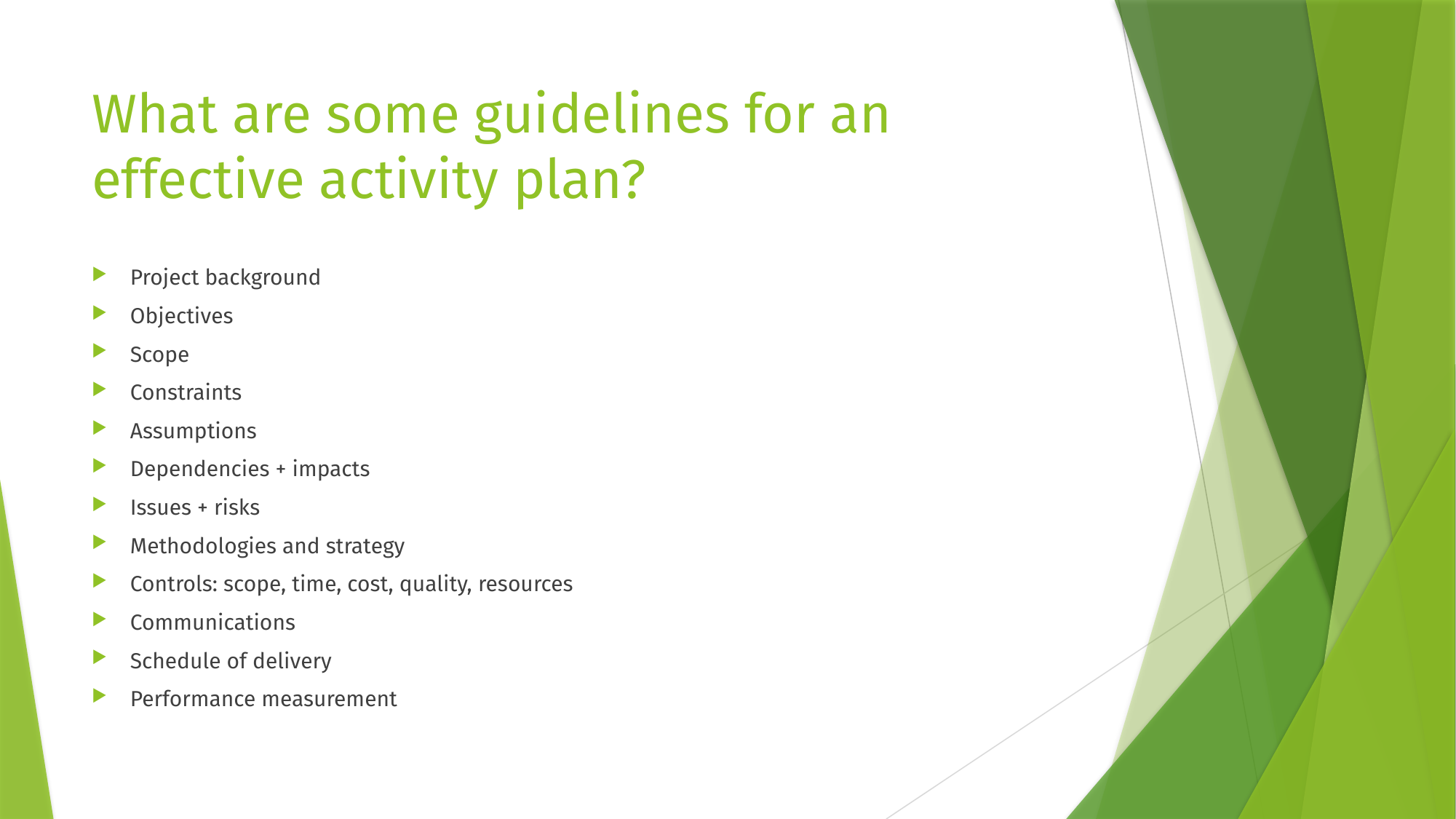

# What are some guidelines for an effective activity plan?
Project background
Objectives
Scope
Constraints
Assumptions
Dependencies + impacts
Issues + risks
Methodologies and strategy
Controls: scope, time, cost, quality, resources
Communications
Schedule of delivery
Performance measurement